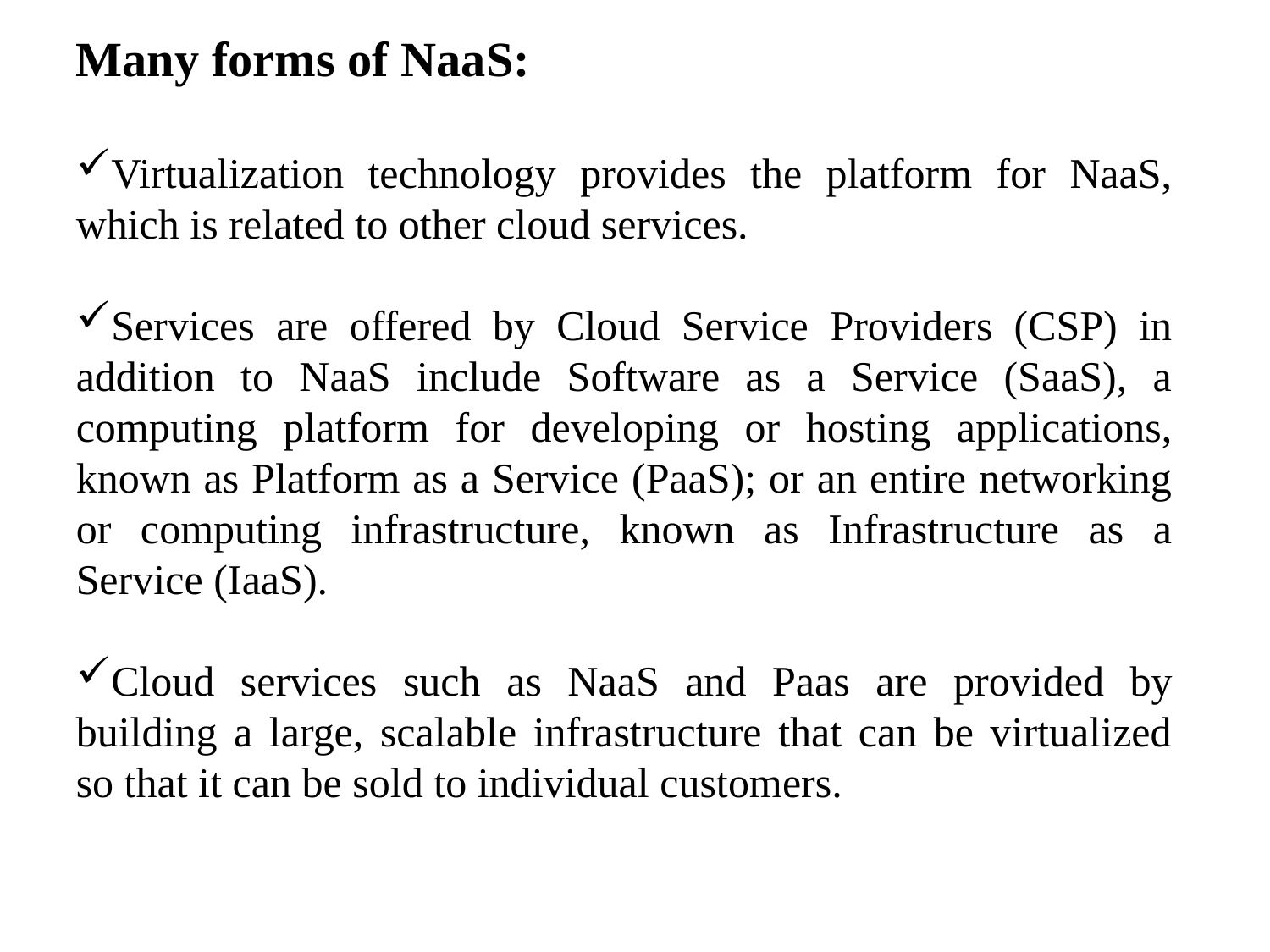

Many forms of NaaS:

Virtualization technology provides the platform for NaaS, which is related to other cloud services.

Services are offered by Cloud Service Providers (CSP) in addition to NaaS include Software as a Service (SaaS), a computing platform for developing or hosting applications, known as Platform as a Service (PaaS); or an entire networking or computing infrastructure, known as Infrastructure as a Service (IaaS).

Cloud services such as NaaS and Paas are provided by building a large, scalable infrastructure that can be virtualized so that it can be sold to individual customers.